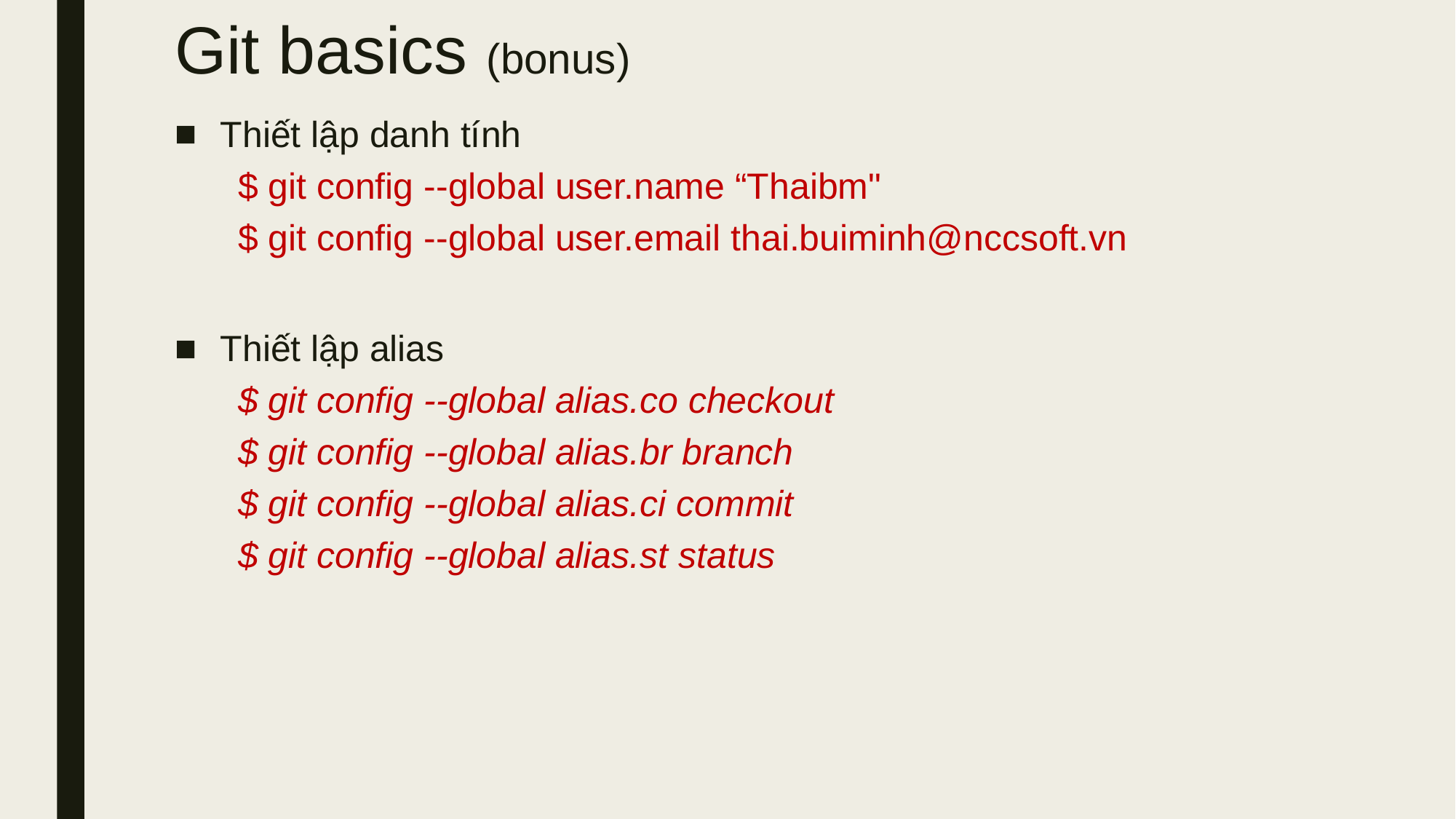

# Git basics (bonus)
Thiết lập danh tính
$ git config --global user.name “Thaibm"
$ git config --global user.email thai.buiminh@nccsoft.vn

Thiết lập alias
$ git config --global alias.co checkout
$ git config --global alias.br branch
$ git config --global alias.ci commit
$ git config --global alias.st status